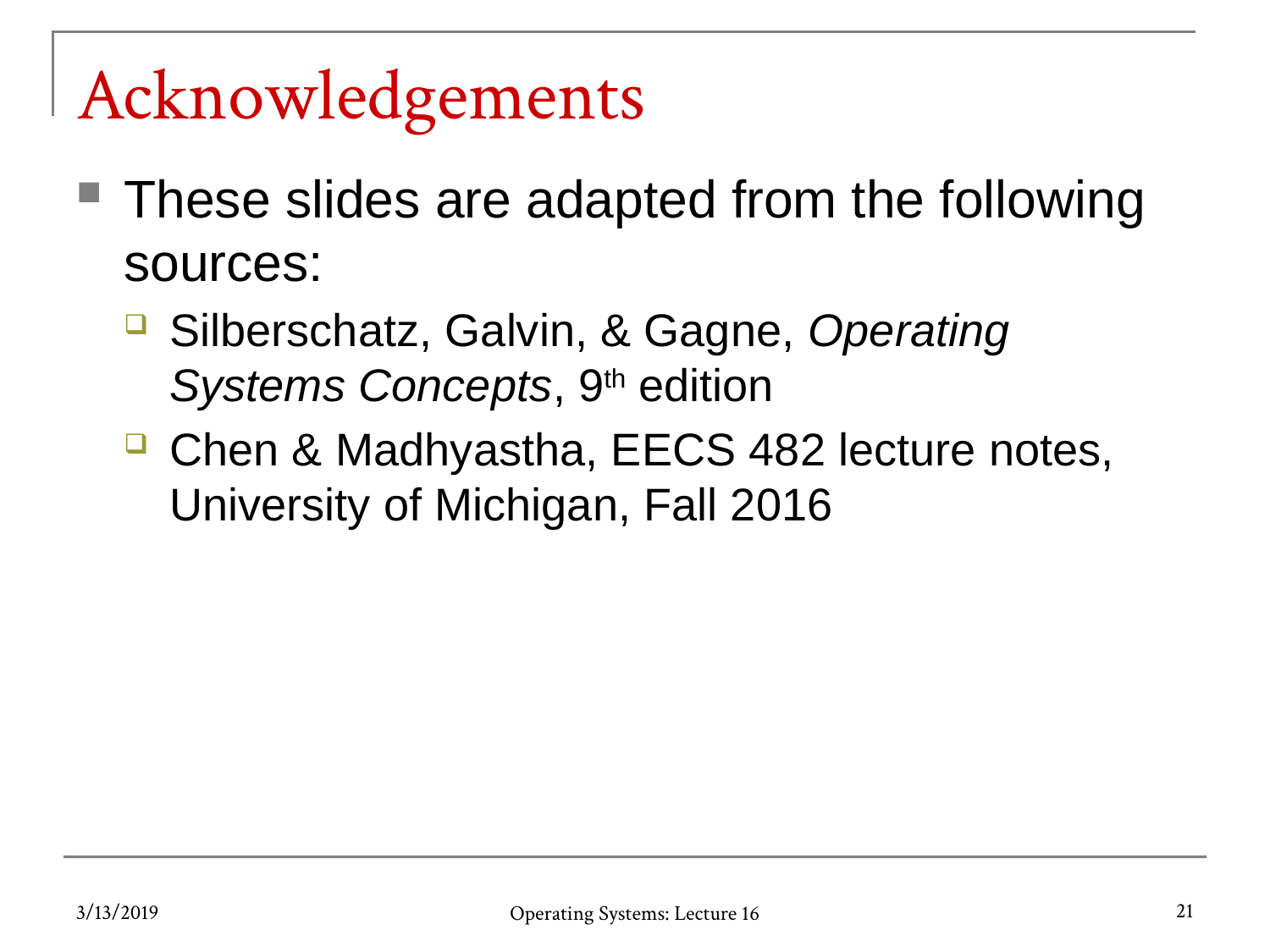

# Acknowledgements
These slides are adapted from the following sources:
Silberschatz, Galvin, & Gagne, Operating Systems Concepts, 9th edition
Chen & Madhyastha, EECS 482 lecture notes, University of Michigan, Fall 2016

3/13/2019
21
Operating Systems: Lecture 16